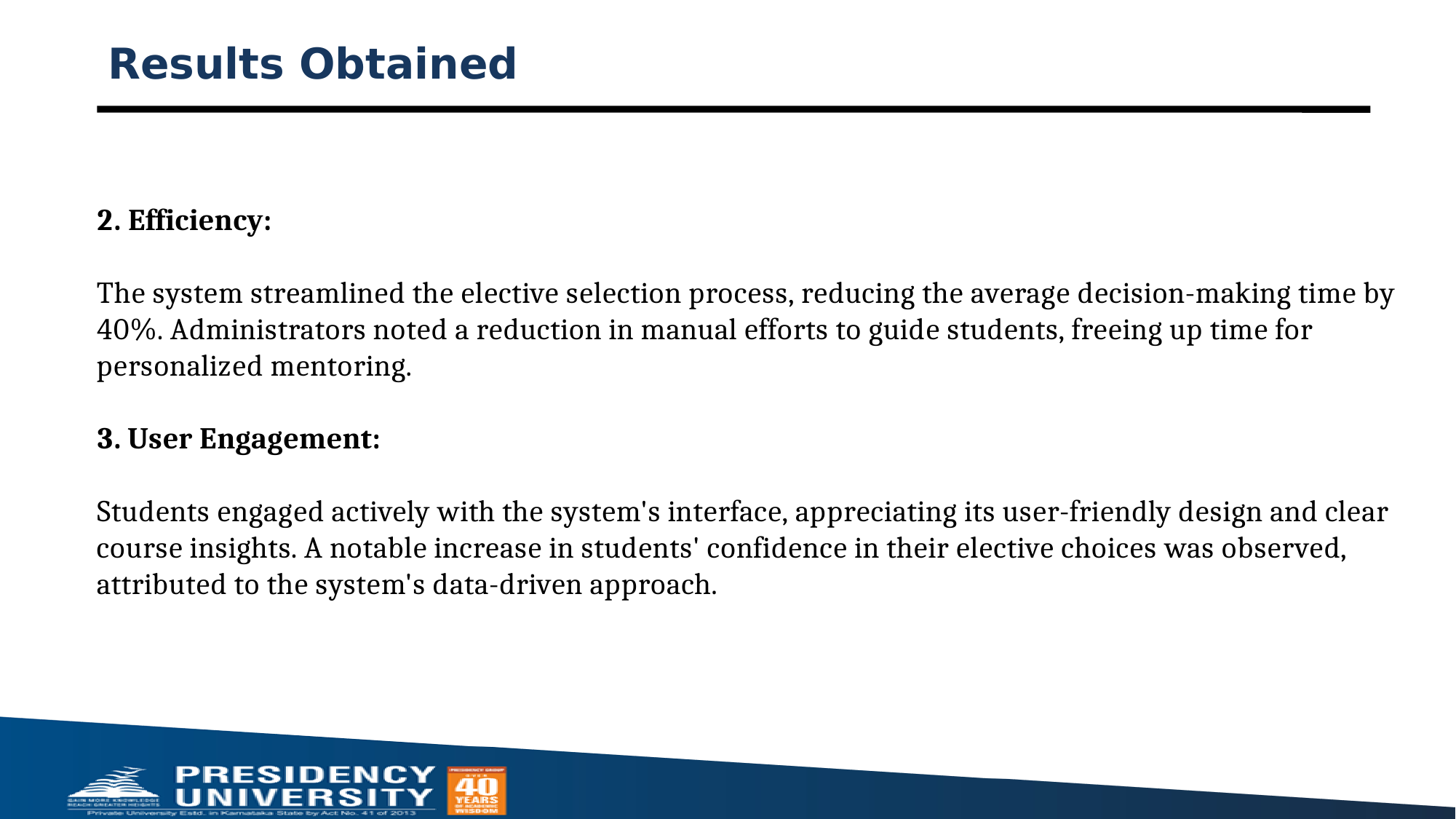

# Results Obtained

2. Efficiency:

The system streamlined the elective selection process, reducing the average decision-making time by 40%. Administrators noted a reduction in manual efforts to guide students, freeing up time for personalized mentoring.

3. User Engagement:

Students engaged actively with the system's interface, appreciating its user-friendly design and clear course insights. A notable increase in students' confidence in their elective choices was observed, attributed to the system's data-driven approach.